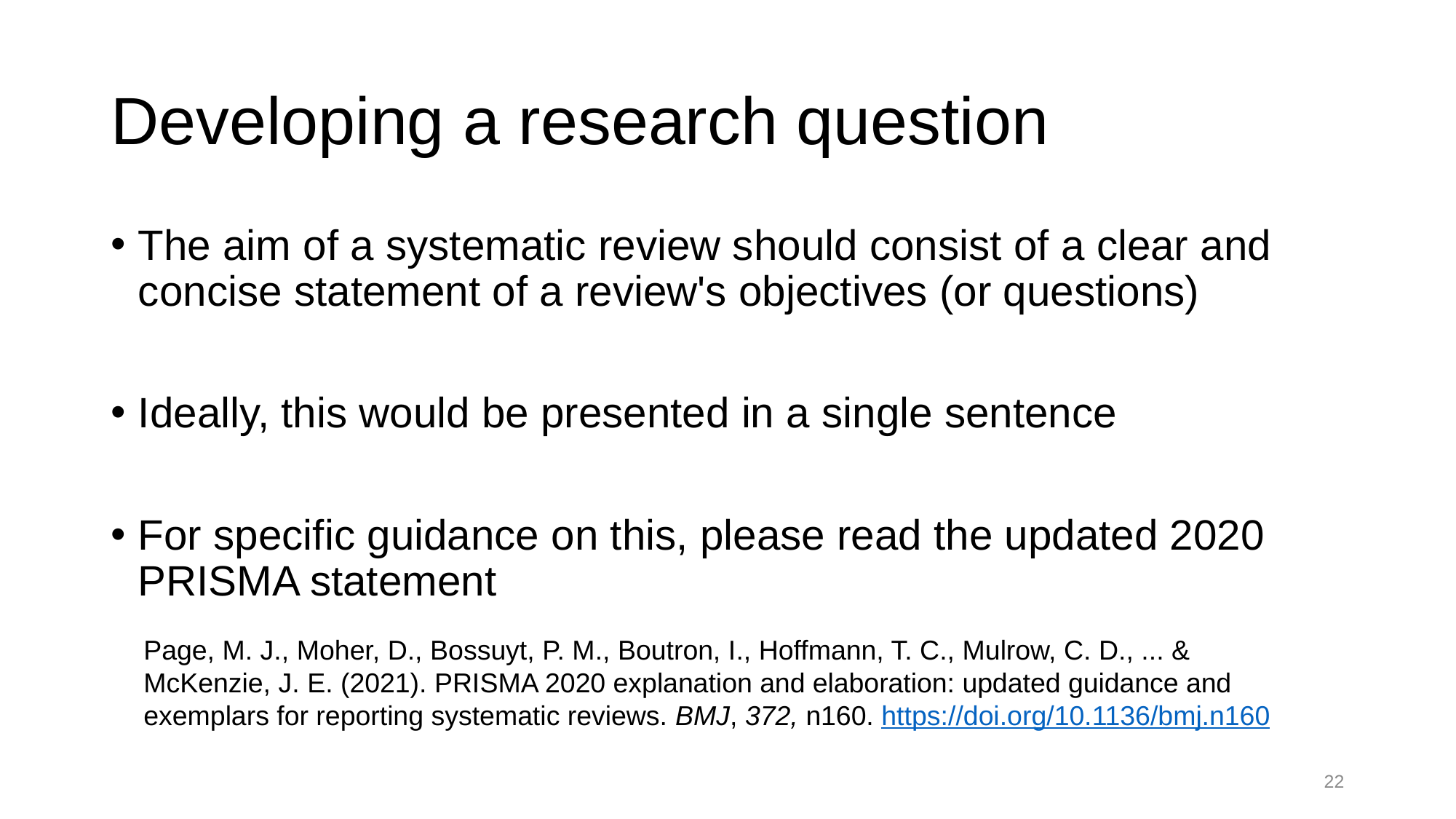

# Developing a research question
The aim of a systematic review should consist of a clear and concise statement of a review's objectives (or questions)

Ideally, this would be presented in a single sentence

For specific guidance on this, please read the updated 2020 PRISMA statement

Page, M. J., Moher, D., Bossuyt, P. M., Boutron, I., Hoffmann, T. C., Mulrow, C. D., ... & McKenzie, J. E. (2021). PRISMA 2020 explanation and elaboration: updated guidance and exemplars for reporting systematic reviews. BMJ, 372, n160. https://doi.org/10.1136/bmj.n160
22